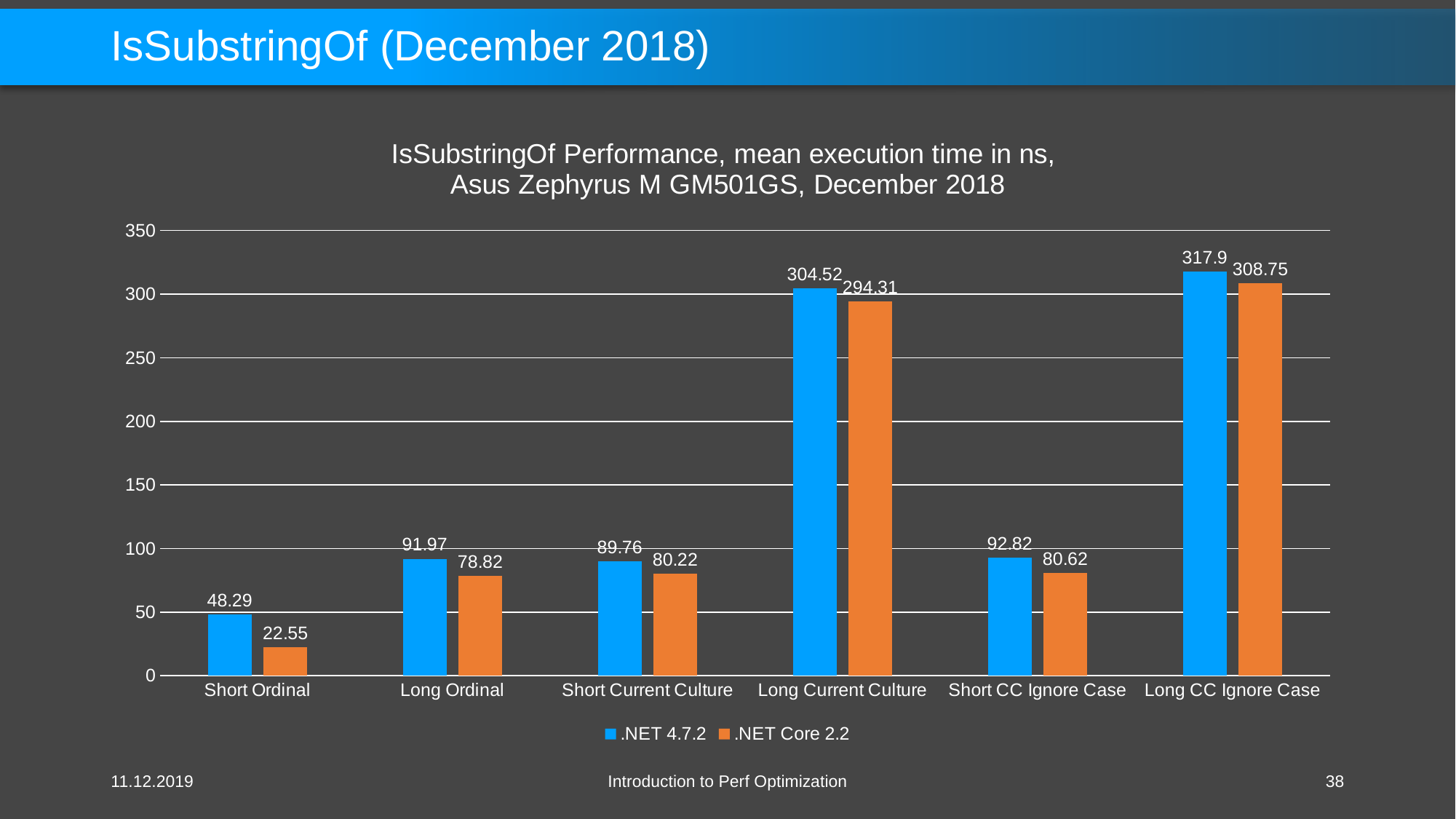

# IsSubstringOf (December 2018)

### Chart: IsSubstringOf Performance, mean execution time in ns, Asus Zephyrus M GM501GS, December 2018

| Category | .NET 4.7.2 | .NET Core 2.2 |
|---|---|---|
| Short Ordinal | 48.29 | 22.55 |
| Long Ordinal | 91.97 | 78.82 |
| Short Current Culture | 89.76 | 80.22 |
| Long Current Culture | 304.52 | 294.31 |
| Short CC Ignore Case | 92.82 | 80.62 |
| Long CC Ignore Case | 317.9 | 308.75 |
11.12.2019
Introduction to Perf Optimization
38